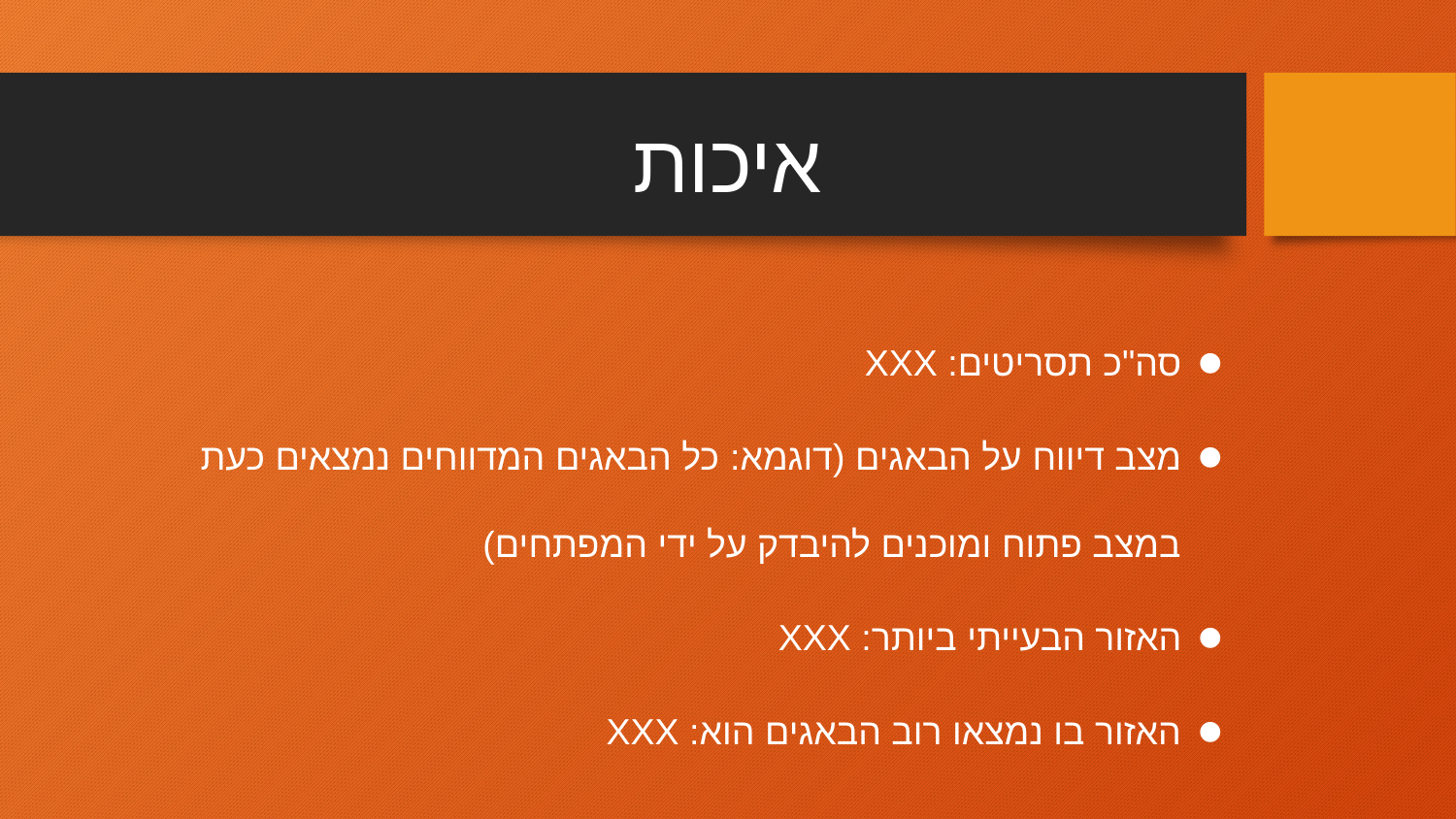

# איכות
סה"כ תסריטים: XXX
מצב דיווח על הבאגים (דוגמא: כל הבאגים המדווחים נמצאים כעת במצב פתוח ומוכנים להיבדק על ידי המפתחים)
האזור הבעייתי ביותר: XXX
האזור בו נמצאו רוב הבאגים הוא: XXX